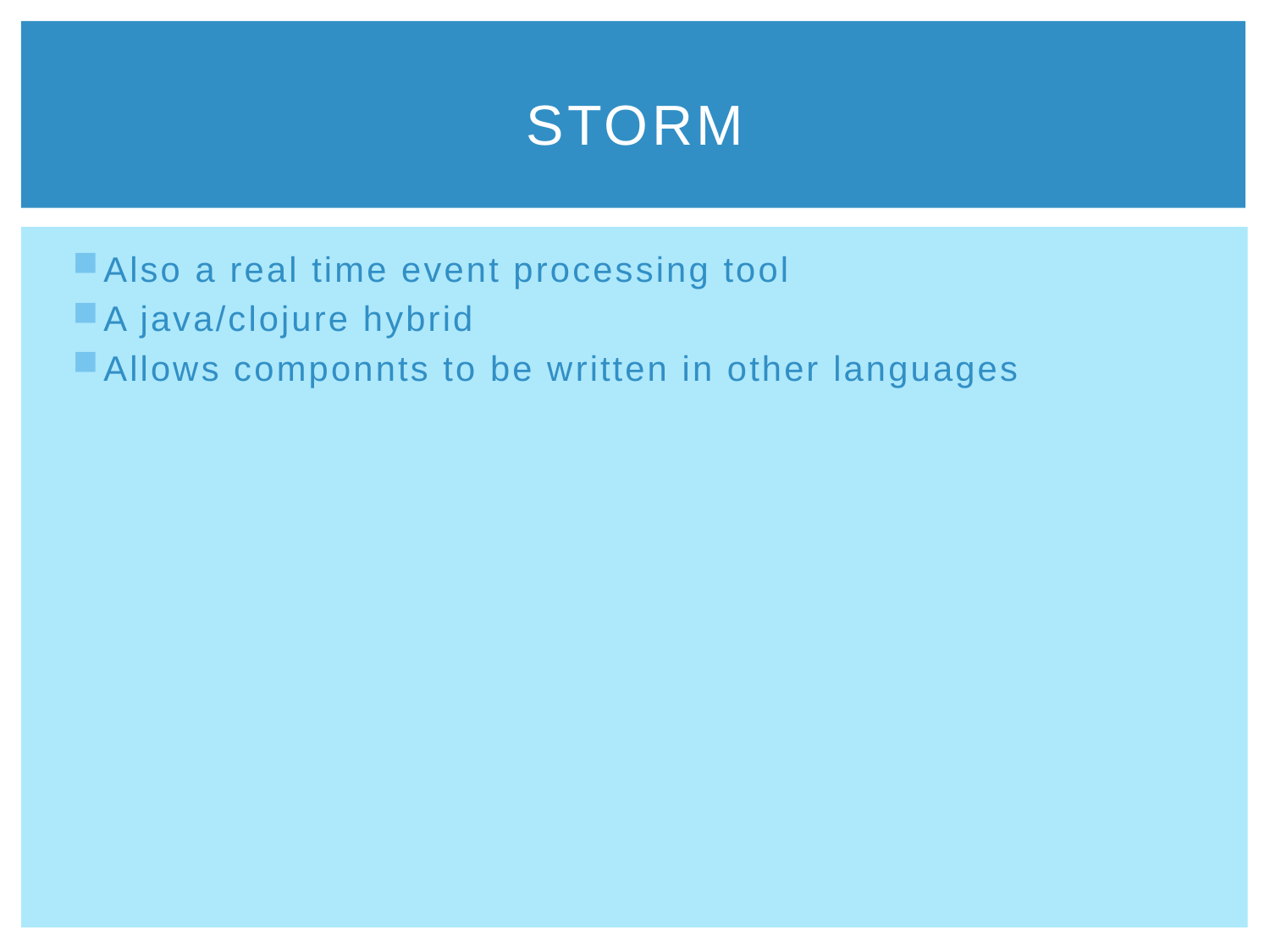

# Storm
Also a real time event processing tool
A java/clojure hybrid
Allows componnts to be written in other languages